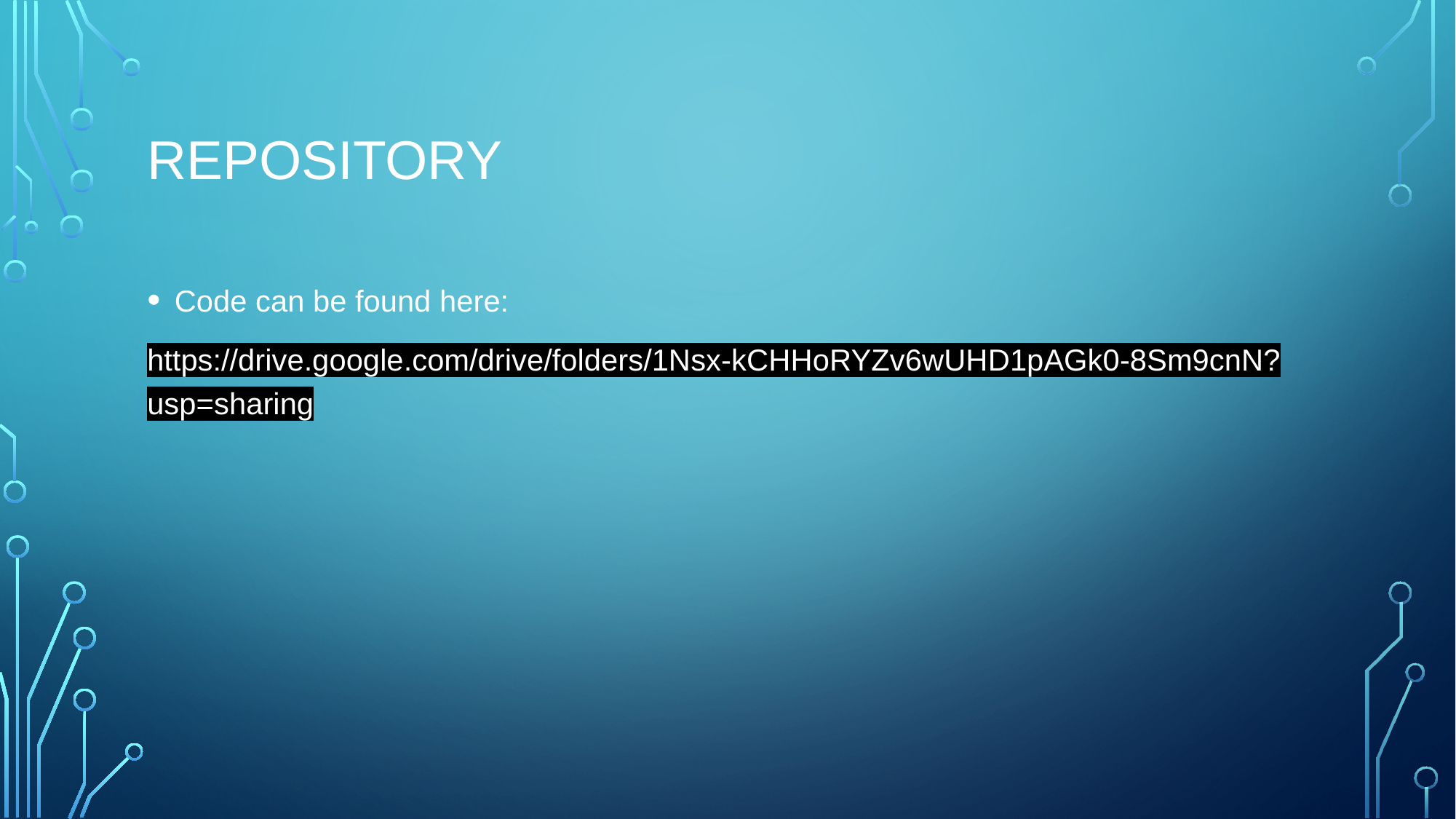

# Repository
Code can be found here:
https://drive.google.com/drive/folders/1Nsx-kCHHoRYZv6wUHD1pAGk0-8Sm9cnN?usp=sharing